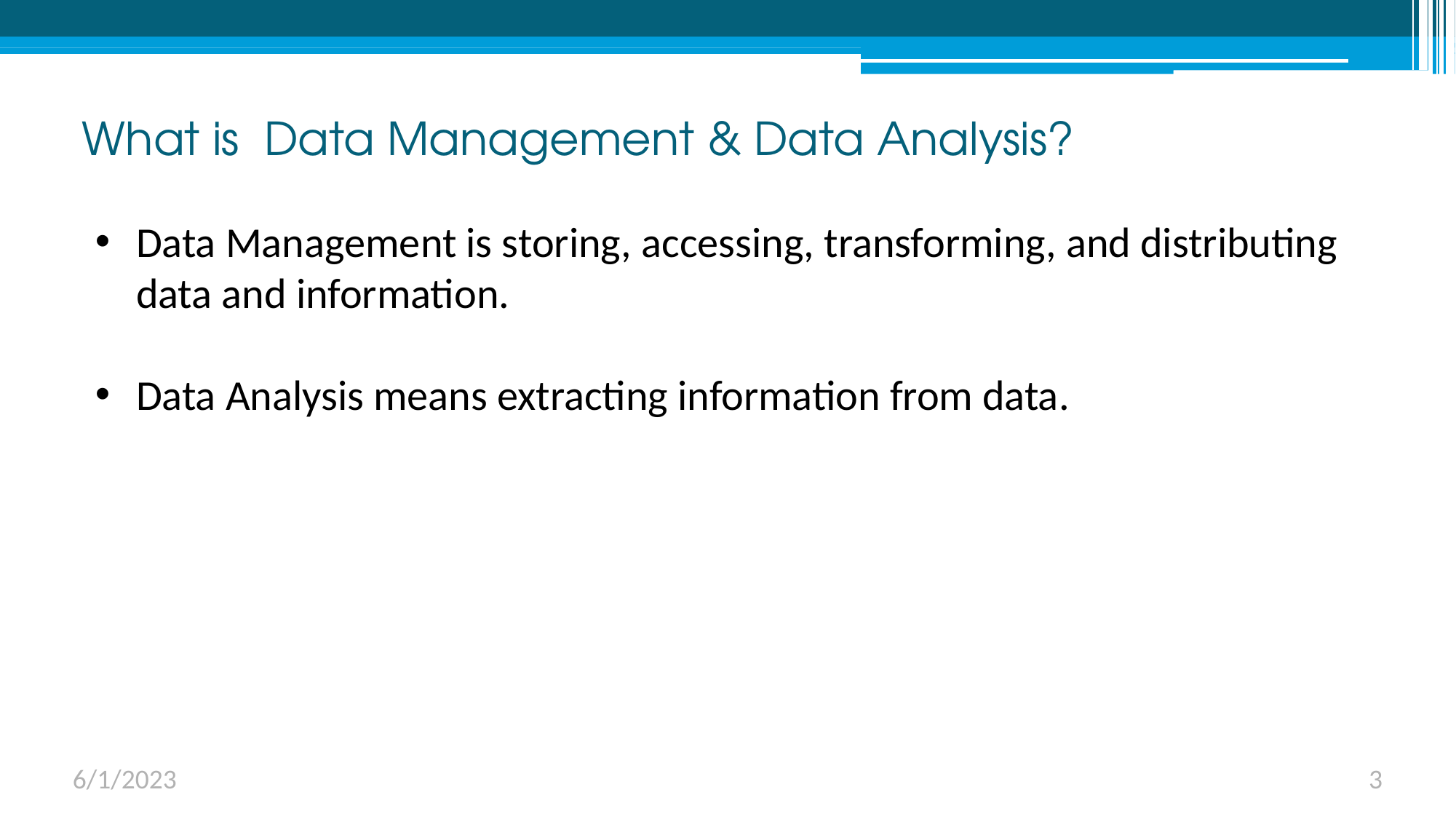

# What is  Data Management & Data Analysis?
Data Management is storing, accessing, transforming, and distributing data and information.

Data Analysis means extracting information from data.
6/1/2023
3